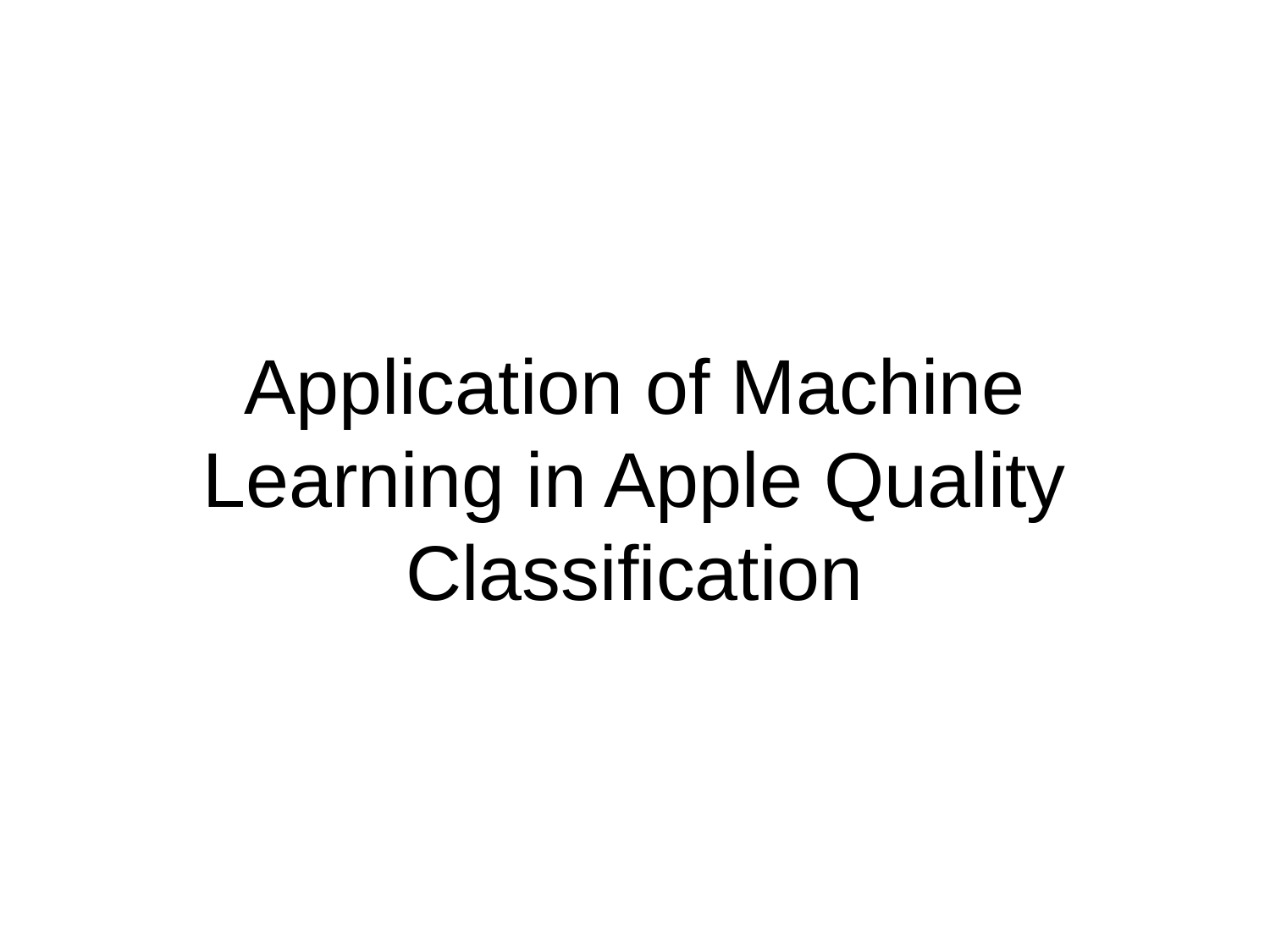

# Application of Machine Learning in Apple Quality Classification